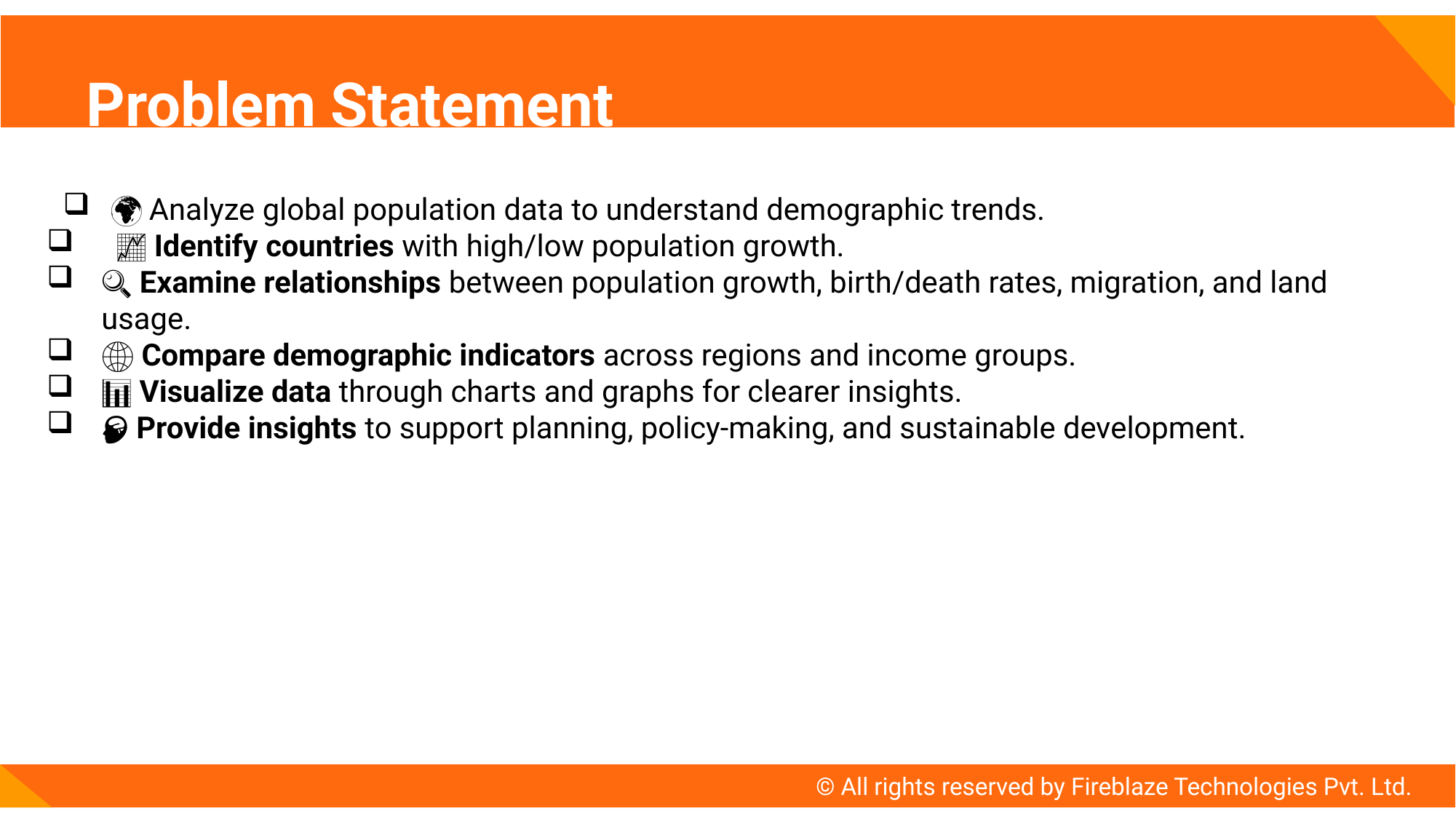

# Problem Statement

 🌍 Analyze global population data to understand demographic trends.
  📈 Identify countries with high/low population growth.
🔍 Examine relationships between population growth, birth/death rates, migration, and land usage.
🌐 Compare demographic indicators across regions and income groups.
📊 Visualize data through charts and graphs for clearer insights.
🧠 Provide insights to support planning, policy-making, and sustainable development.

© All rights reserved by Fireblaze Technologies Pvt. Ltd.